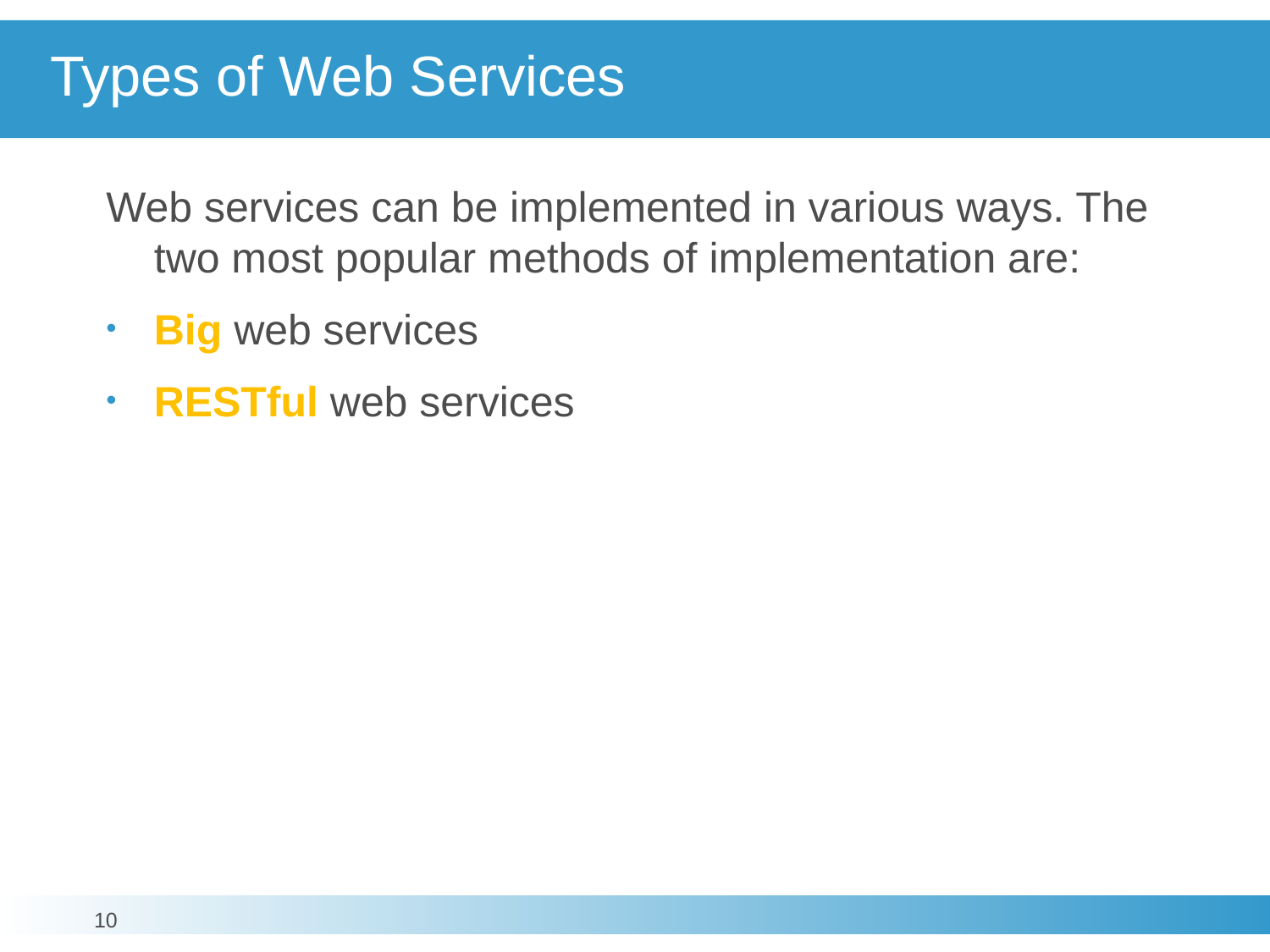

# Types of Web Services
Web services can be implemented in various ways. The two most popular methods of implementation are:
Big web services
RESTful web services
10